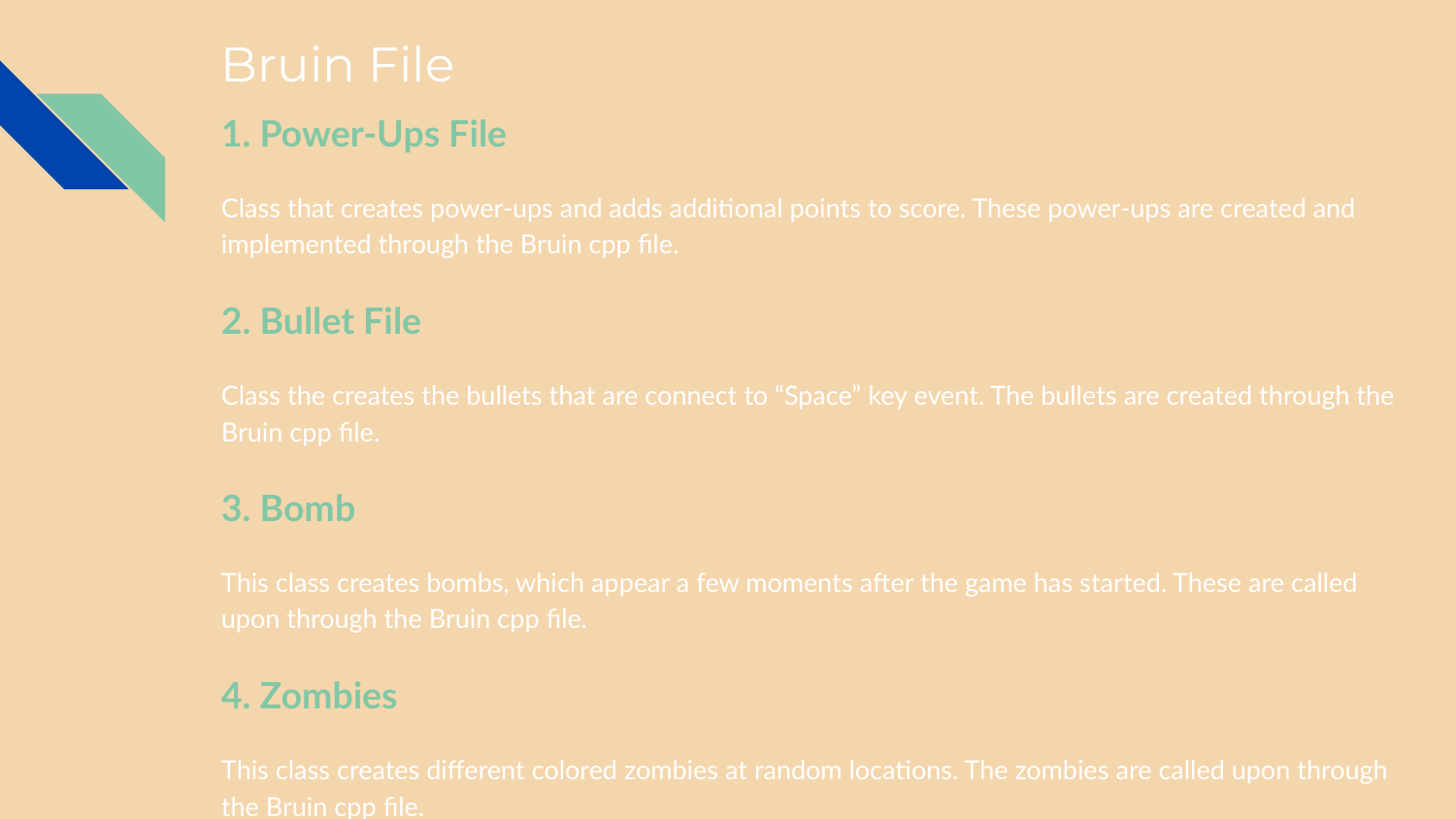

# Bruin File
1. Power-Ups File
Class that creates power-ups and adds additional points to score. These power-ups are created and implemented through the Bruin cpp file.
2. Bullet File
Class the creates the bullets that are connect to “Space” key event. The bullets are created through the Bruin cpp file.
3. Bomb
This class creates bombs, which appear a few moments after the game has started. These are called upon through the Bruin cpp file.
4. Zombies
This class creates different colored zombies at random locations. The zombies are called upon through the Bruin cpp file.